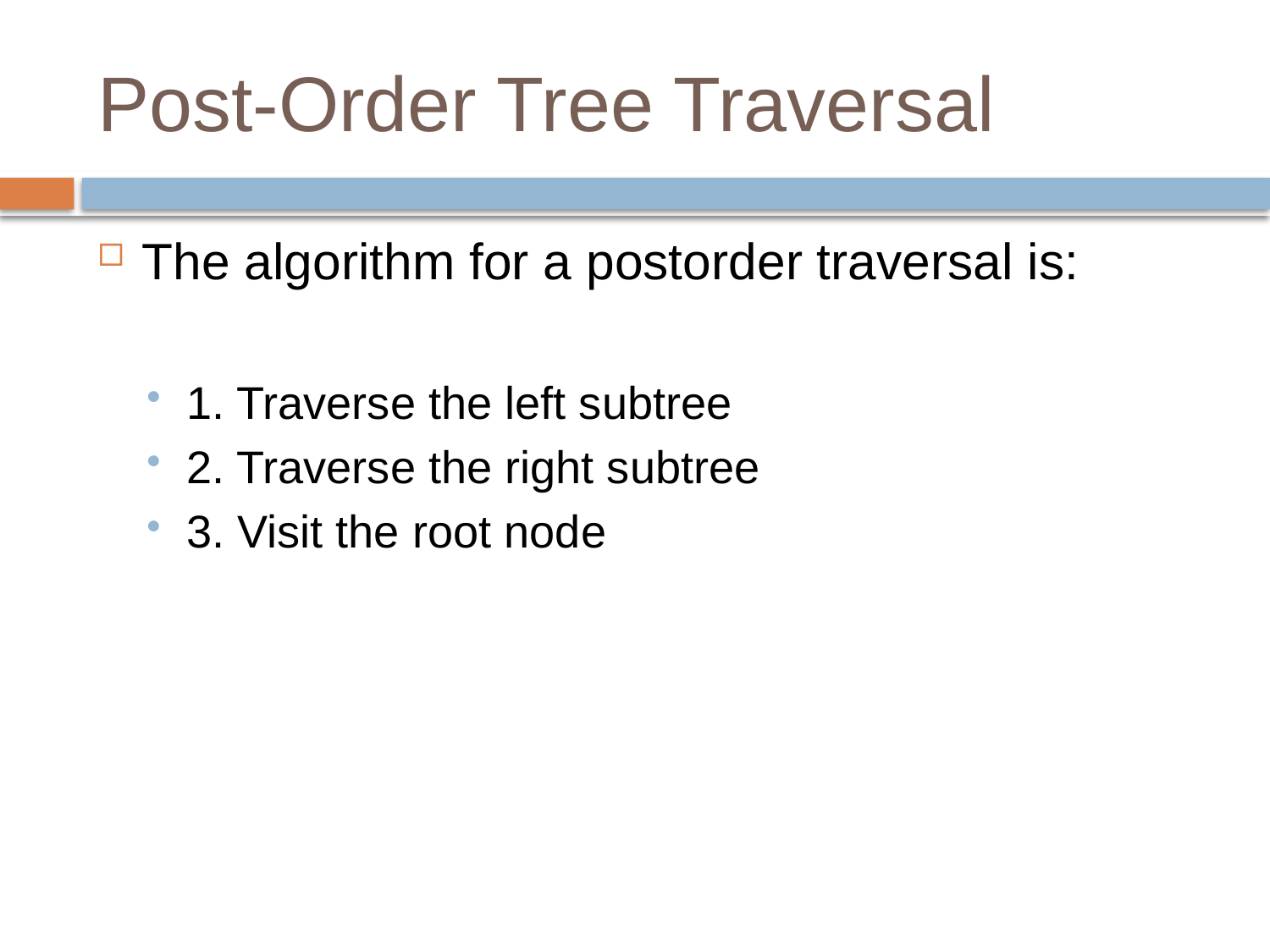

# Post-Order Tree Traversal
The algorithm for a postorder traversal is:

1. Traverse the left subtree
2. Traverse the right subtree
3. Visit the root node